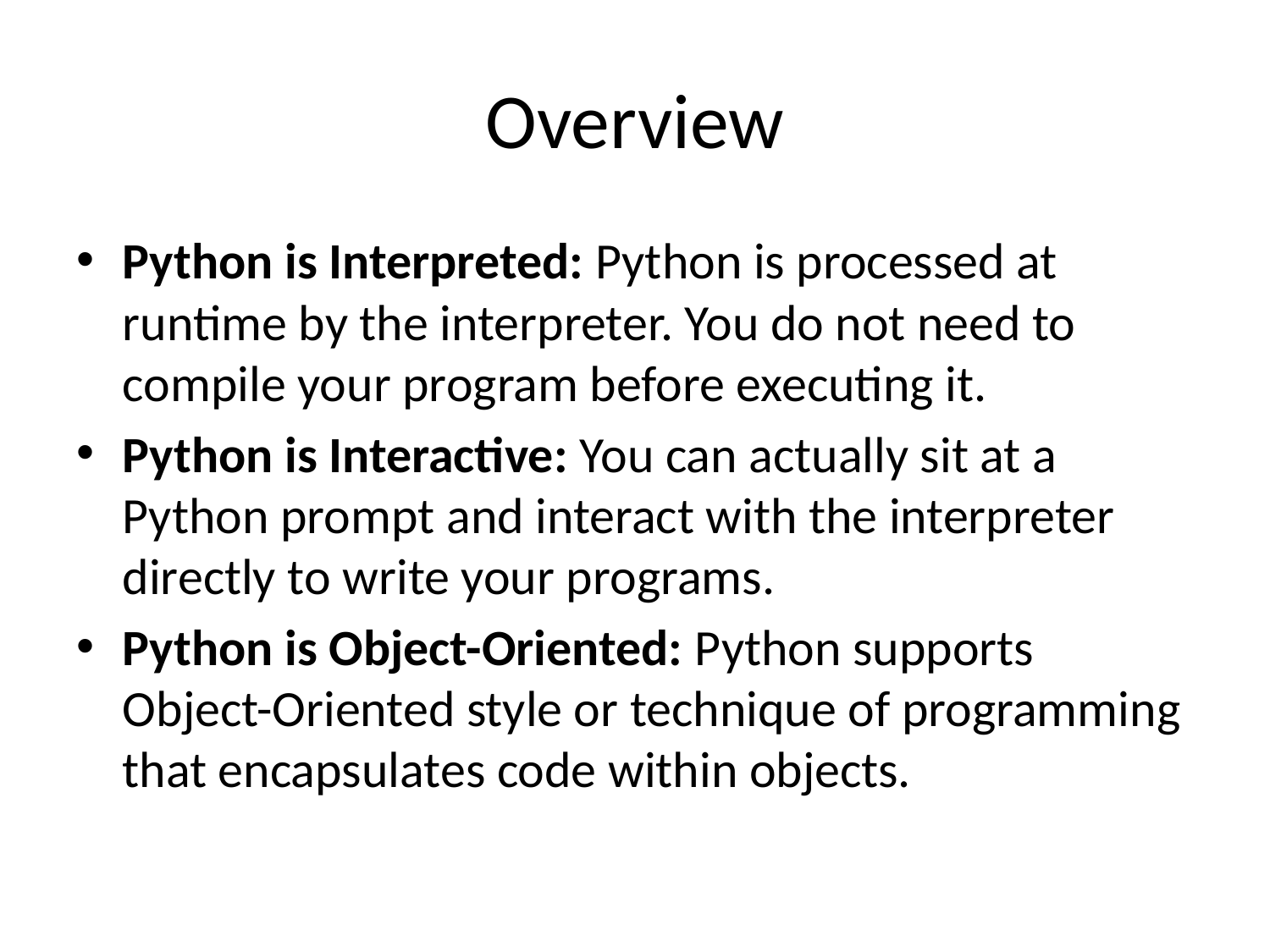

# Overview
Python is Interpreted: Python is processed at runtime by the interpreter. You do not need to compile your program before executing it.
Python is Interactive: You can actually sit at a Python prompt and interact with the interpreter directly to write your programs.
Python is Object-Oriented: Python supports Object-Oriented style or technique of programming that encapsulates code within objects.